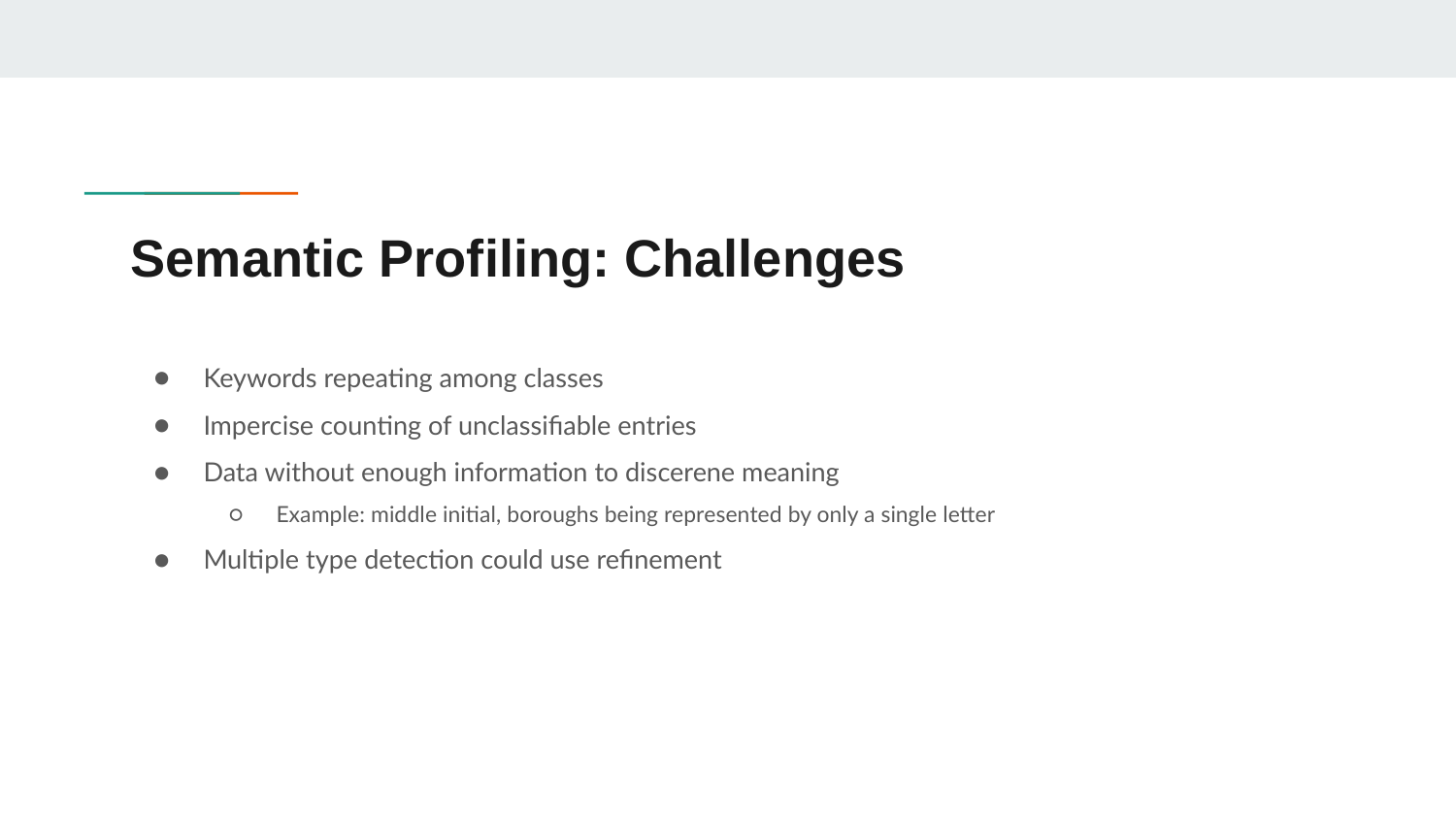

# Semantic Profiling: Challenges
Keywords repeating among classes
Impercise counting of unclassifiable entries
Data without enough information to discerene meaning
Example: middle initial, boroughs being represented by only a single letter
Multiple type detection could use refinement